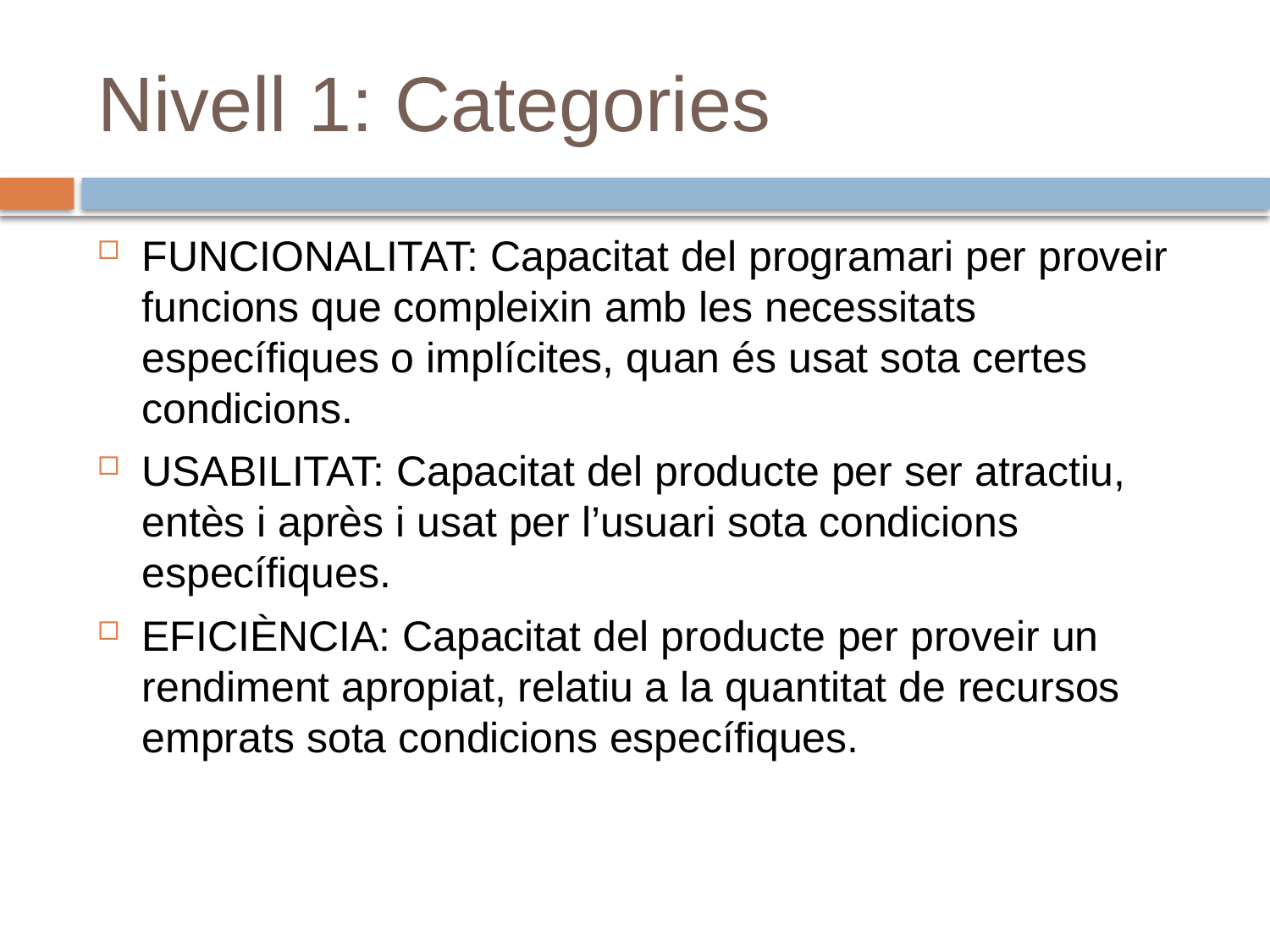

# Nivell 1: Categories
FUNCIONALITAT: Capacitat del programari per proveir funcions que compleixin amb les necessitats específiques o implícites, quan és usat sota certes condicions.
USABILITAT: Capacitat del producte per ser atractiu, entès i après i usat per l’usuari sota condicions específiques.
EFICIÈNCIA: Capacitat del producte per proveir un rendiment apropiat, relatiu a la quantitat de recursos emprats sota condicions específiques.